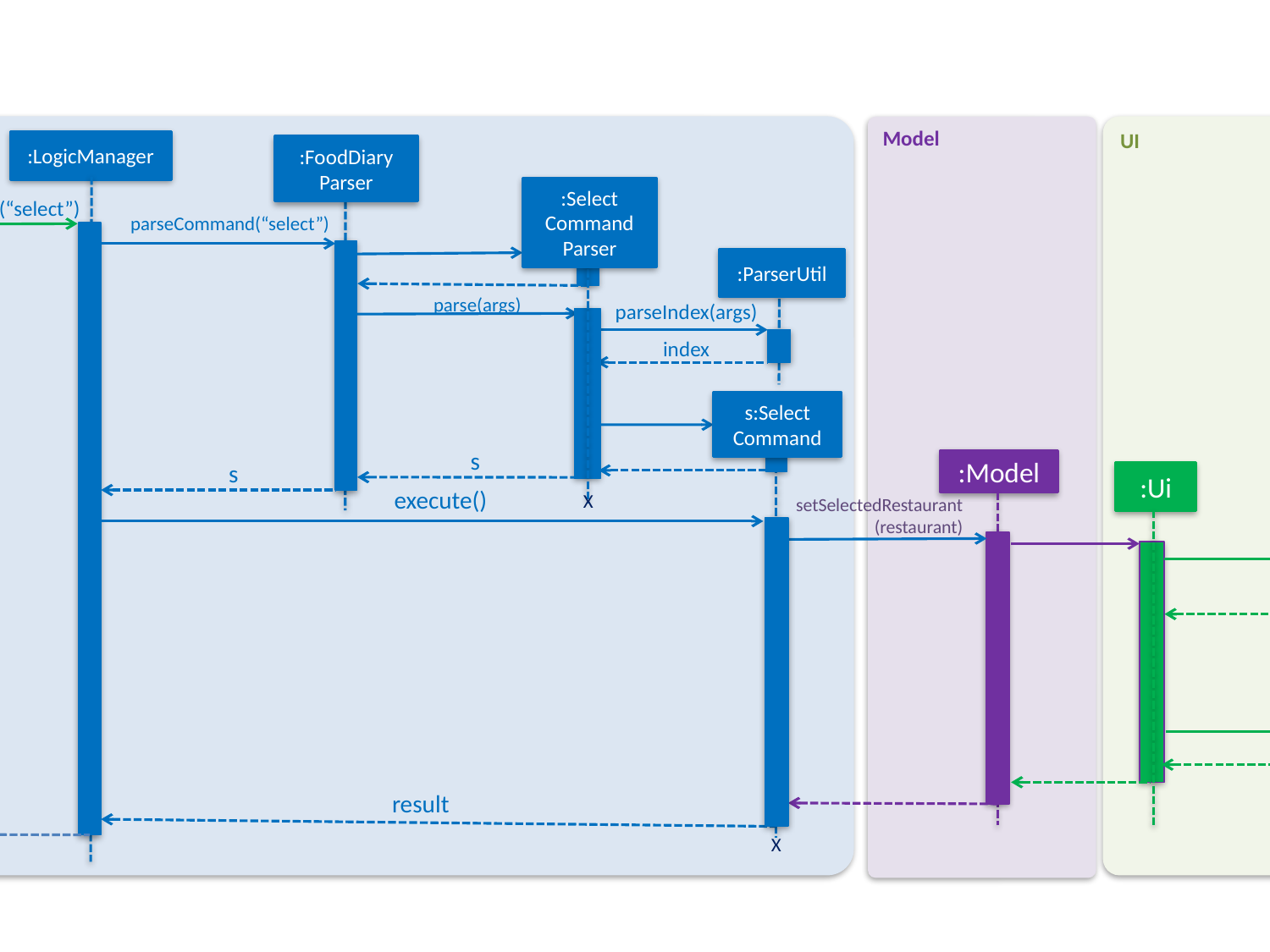

UI
Logic
Model
:LogicManager
:FoodDiary
Parser
:Select
Command
Parser
execute(“select”)
parseCommand(“select”)

:ParserUtil
parse(args)
parseIndex(args)

index
s:Select
Command

:Restaurant
SummaryPanel
s
:Model
s
:Ui
X
execute()
setSelectedRestaurant
(restaurant)

loadSummary
(restaurant)

:ReviewListPanel

result
X